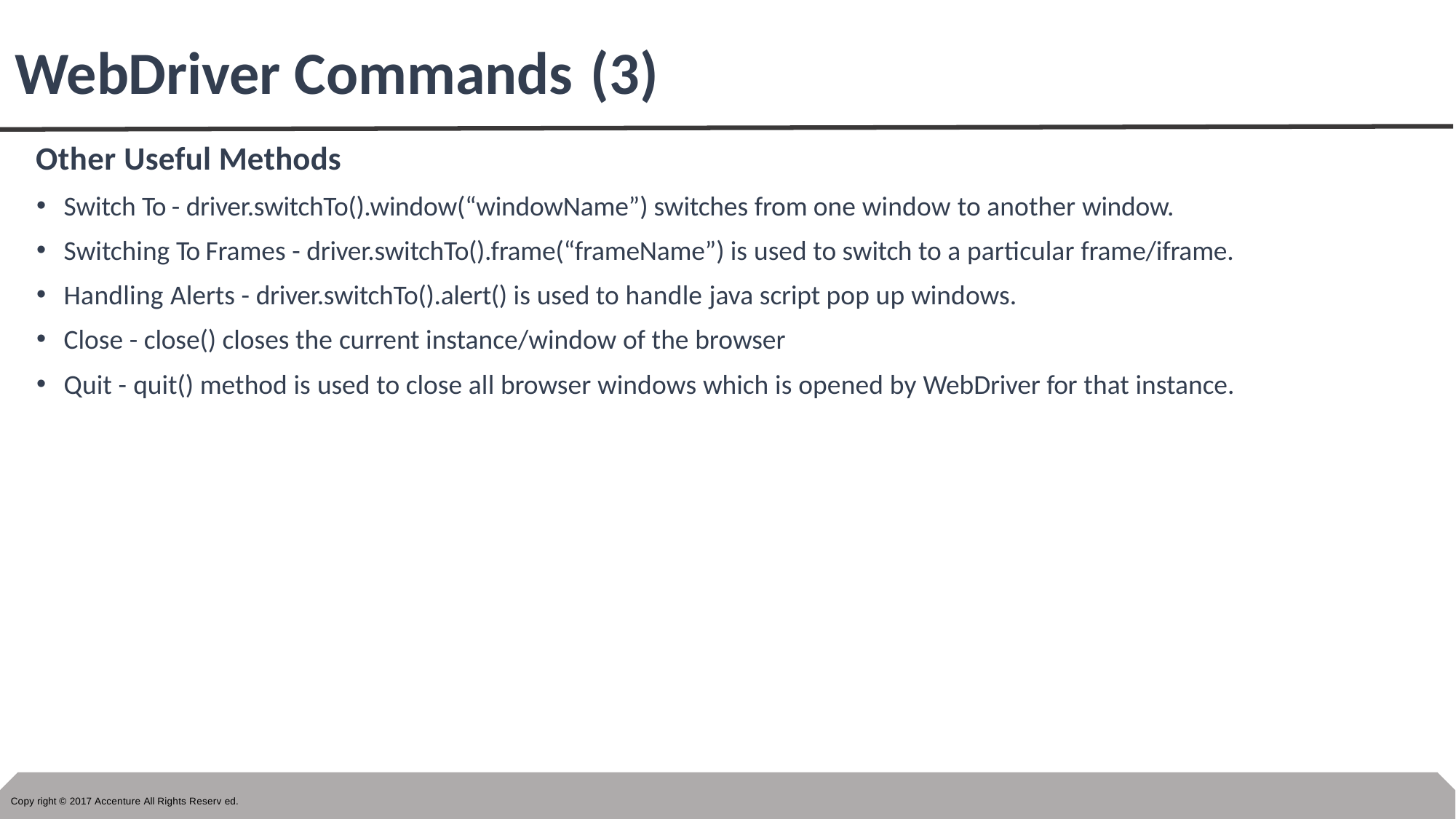

# WebDriver Commands (3)
Other Useful Methods
Switch To - driver.switchTo().window(“windowName”) switches from one window to another window.
Switching To Frames - driver.switchTo().frame(“frameName”) is used to switch to a particular frame/iframe.
Handling Alerts - driver.switchTo().alert() is used to handle java script pop up windows.
Close - close() closes the current instance/window of the browser
Quit - quit() method is used to close all browser windows which is opened by WebDriver for that instance.
Copy right © 2017 Accenture All Rights Reserv ed.